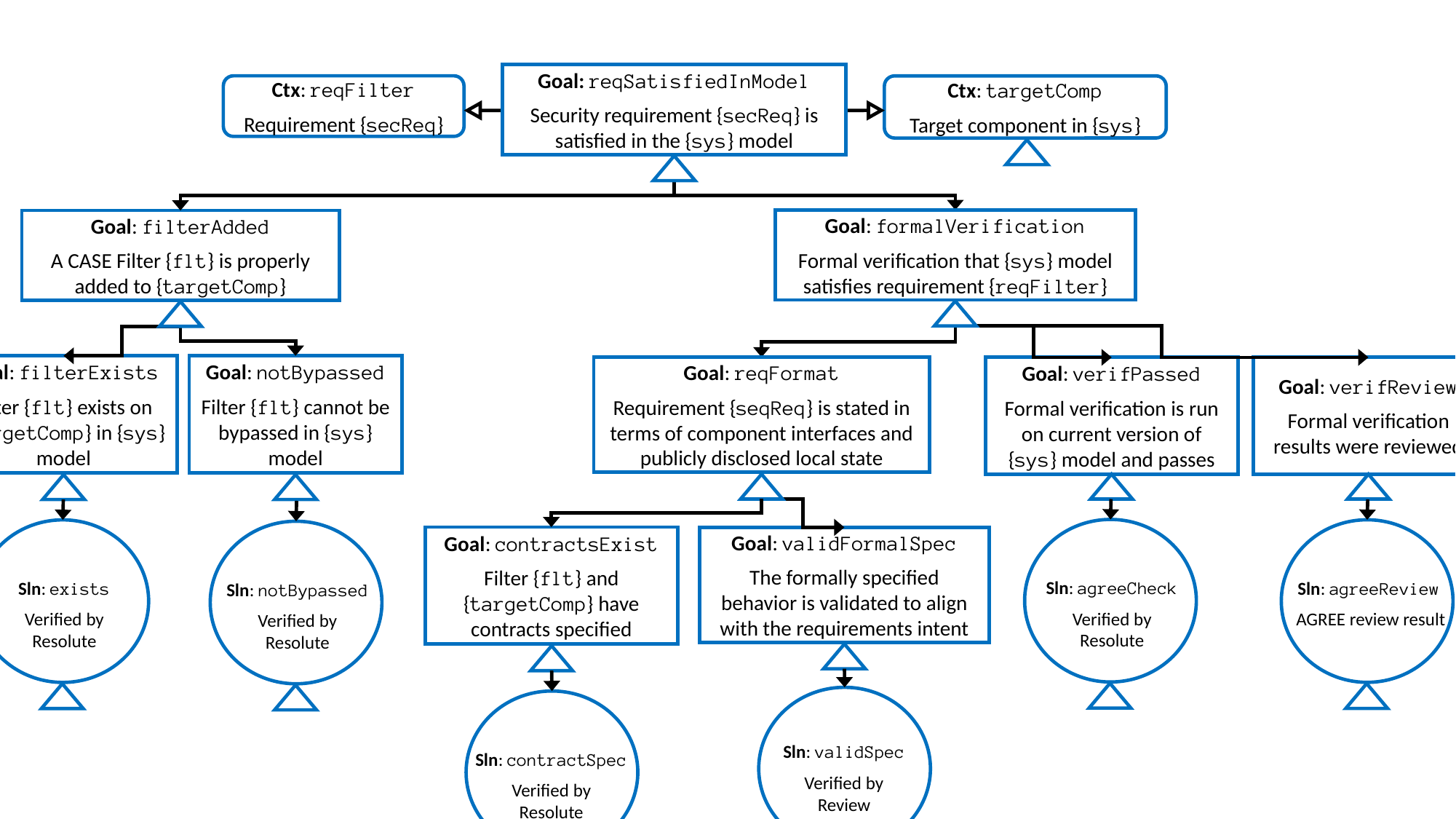

Goal: reqSatisfiedInModel
Security requirement {secReq} is satisfied in the {sys} model
Ctx: reqFilter
Requirement {secReq}
Ctx: targetComp
Target component in {sys}

Goal: formalVerification
Formal verification that {sys} model satisfies requirement {reqFilter}
Goal: filterAdded
A CASE Filter {flt} is properly added to {targetComp}

Goal: filterExists
Filter {flt} exists on {targetComp} in {sys} model
Goal: notBypassed
Filter {flt} cannot be bypassed in {sys} model
Goal: reqFormat
Requirement {seqReq} is stated in terms of component interfaces and publicly disclosed local state
Goal: verifPassed
Formal verification is run on current version of {sys} model and passes
Goal: verifReview
Formal verification results were reviewed

Goal: contractsExist
Filter {flt} and {targetComp} have contracts specified
Goal: validFormalSpec
The formally specified behavior is validated to align with the requirements intent
Sln: agreeCheck
 Verified by
Resolute
Sln: agreeReview
 AGREE review result
Sln: exists
 Verified by
Resolute
Sln: notBypassed
 Verified by
Resolute

Sln: validSpec
 Verified by
Review
Sln: contractSpec
 Verified by
Resolute